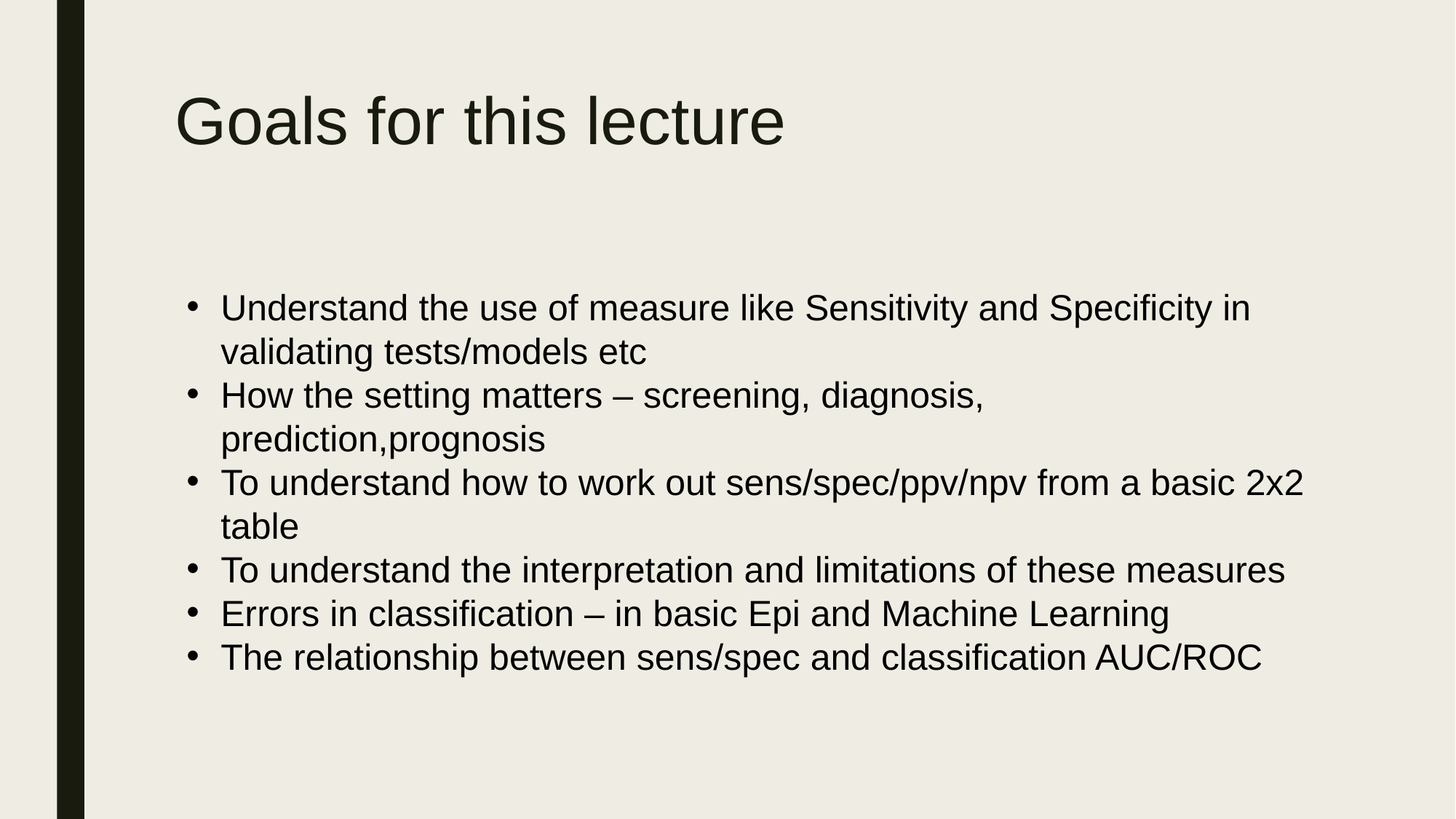

# Goals for this lecture
Understand the use of measure like Sensitivity and Specificity in validating tests/models etc
How the setting matters – screening, diagnosis, prediction,prognosis
To understand how to work out sens/spec/ppv/npv from a basic 2x2 table
To understand the interpretation and limitations of these measures
Errors in classification – in basic Epi and Machine Learning
The relationship between sens/spec and classification AUC/ROC